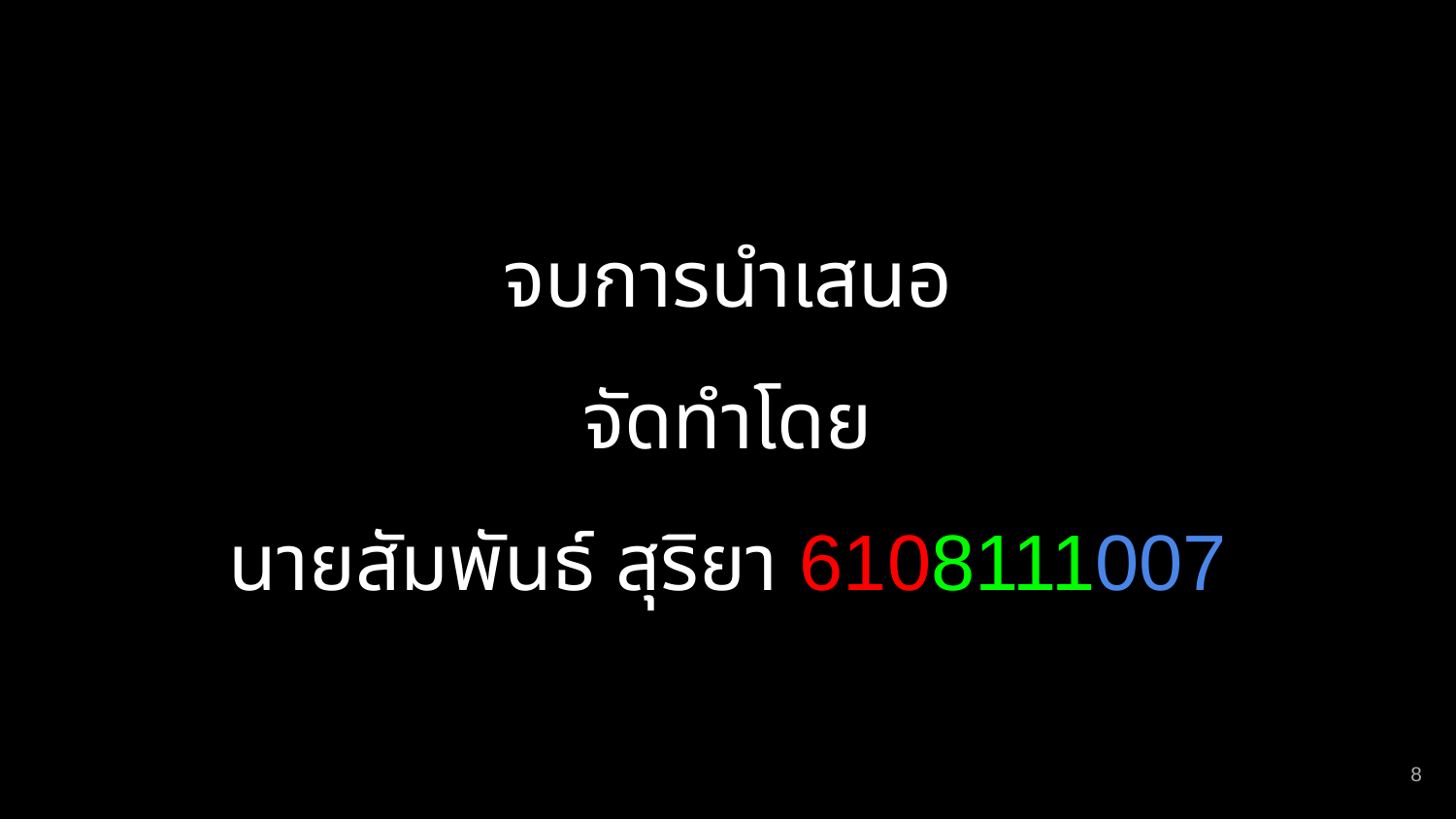

จบการนำเสนอ
จัดทำโดย
นายสัมพันธ์ สุริยา 6108111007
8